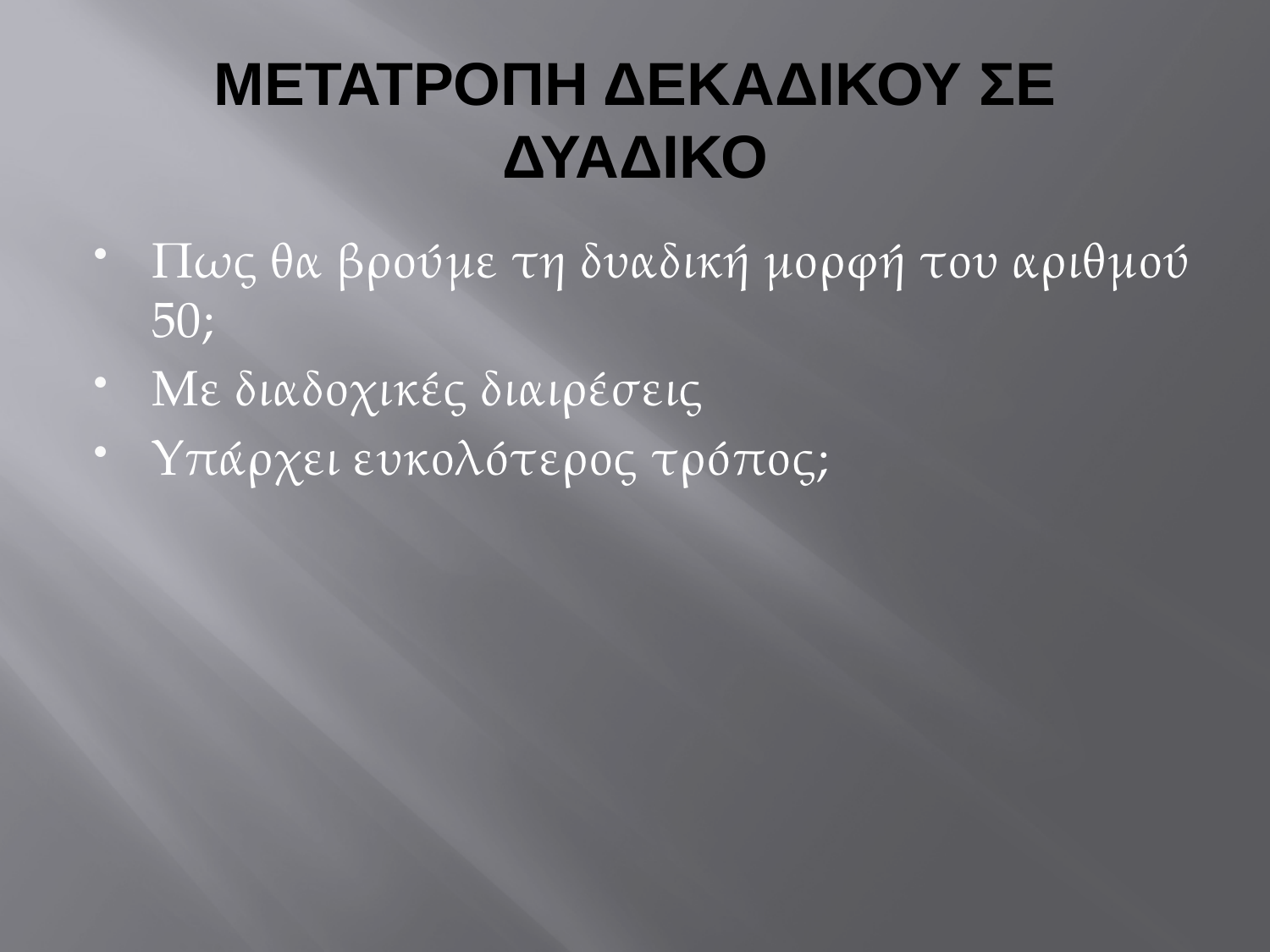

# ΜΕΤΑΤΡΟΠΗ ΔΕΚΑΔΙΚΟΥ ΣΕ ΔΥΑΔΙΚΟ
Πως θα βρούμε τη δυαδική μορφή του αριθμού 50;
Με διαδοχικές διαιρέσεις
Υπάρχει ευκολότερος τρόπος;